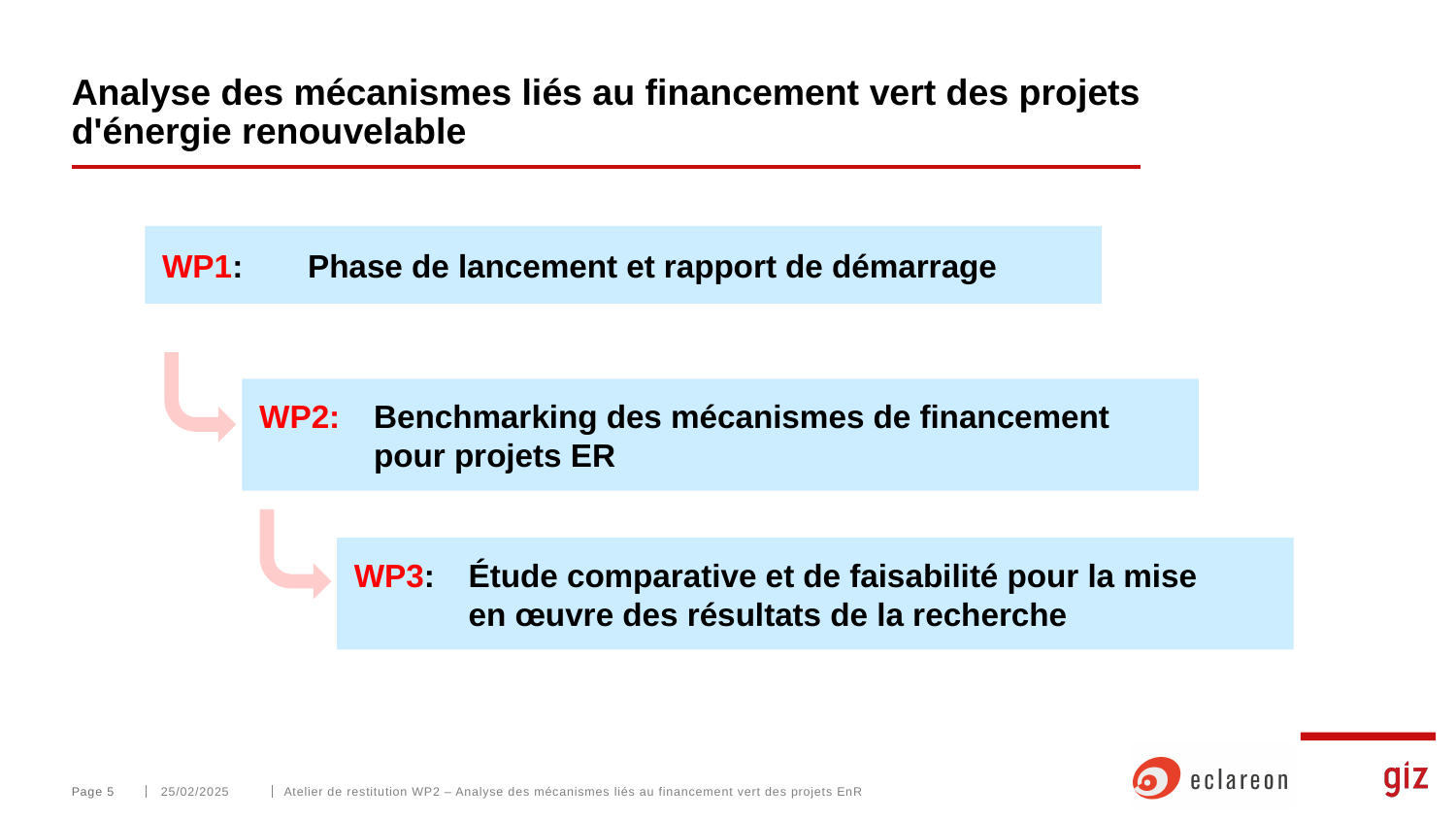

# Analyse des mécanismes liés au financement vert des projets d'énergie renouvelable
WP1:	Phase de lancement et rapport de démarrage

WP2:	Benchmarking des mécanismes de financement pour projets ER

WP3:	Étude comparative et de faisabilité pour la mise
en œuvre des résultats de la recherche
Page 5
25/02/2025
Atelier de restitution WP2 – Analyse des mécanismes liés au financement vert des projets EnR